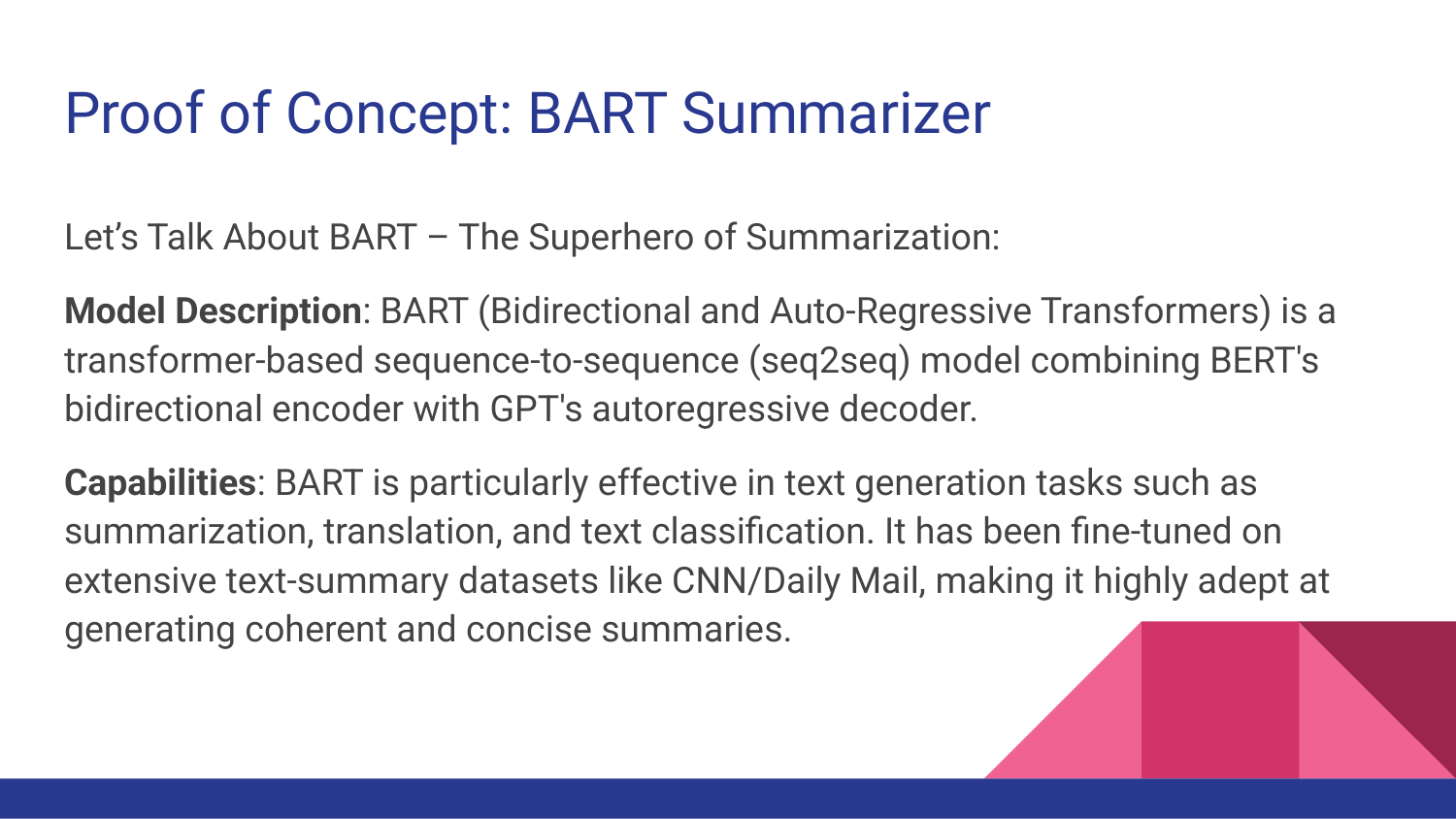

# Proof of Concept: BART Summarizer
Let’s Talk About BART – The Superhero of Summarization:
Model Description: BART (Bidirectional and Auto-Regressive Transformers) is a transformer-based sequence-to-sequence (seq2seq) model combining BERT's bidirectional encoder with GPT's autoregressive decoder.
Capabilities: BART is particularly effective in text generation tasks such as summarization, translation, and text classification. It has been fine-tuned on extensive text-summary datasets like CNN/Daily Mail, making it highly adept at generating coherent and concise summaries.